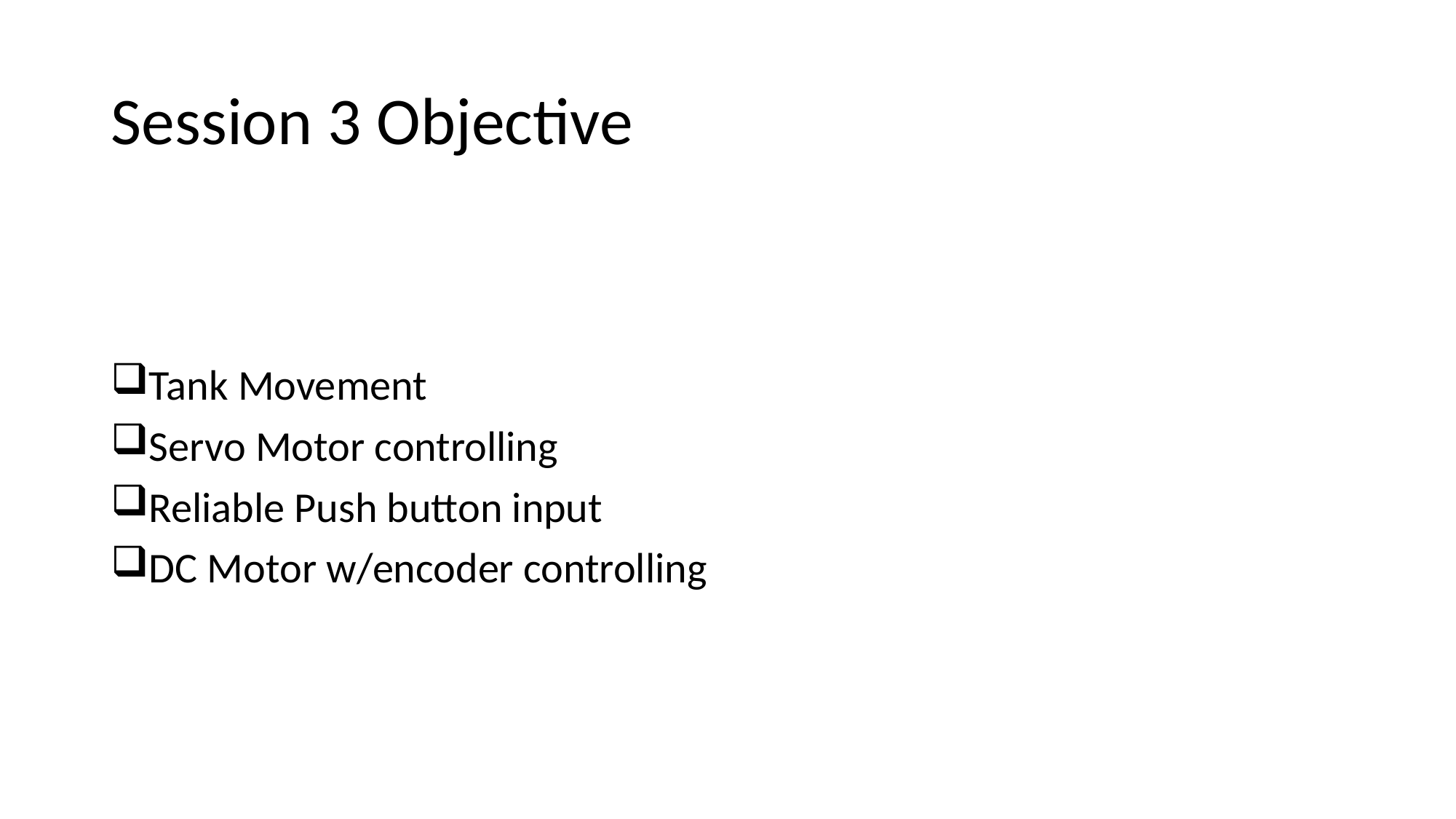

# Session 3 Objective
Tank Movement
Servo Motor controlling
Reliable Push button input
DC Motor w/encoder controlling